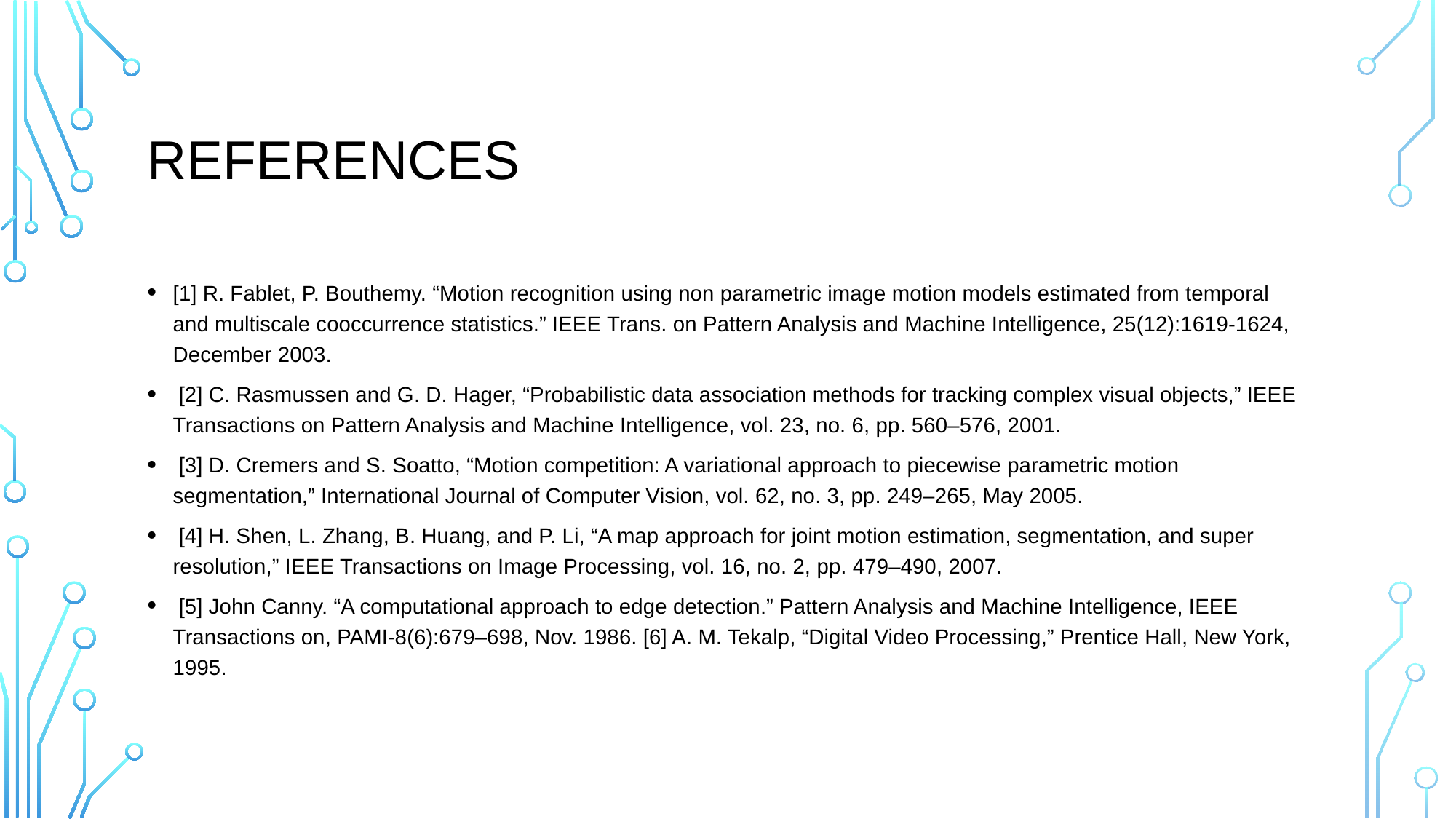

# References
[1] R. Fablet, P. Bouthemy. “Motion recognition using non parametric image motion models estimated from temporal and multiscale cooccurrence statistics.” IEEE Trans. on Pattern Analysis and Machine Intelligence, 25(12):1619-1624, December 2003.
 [2] C. Rasmussen and G. D. Hager, “Probabilistic data association methods for tracking complex visual objects,” IEEE Transactions on Pattern Analysis and Machine Intelligence, vol. 23, no. 6, pp. 560–576, 2001.
 [3] D. Cremers and S. Soatto, “Motion competition: A variational approach to piecewise parametric motion segmentation,” International Journal of Computer Vision, vol. 62, no. 3, pp. 249–265, May 2005.
 [4] H. Shen, L. Zhang, B. Huang, and P. Li, “A map approach for joint motion estimation, segmentation, and super resolution,” IEEE Transactions on Image Processing, vol. 16, no. 2, pp. 479–490, 2007.
 [5] John Canny. “A computational approach to edge detection.” Pattern Analysis and Machine Intelligence, IEEE Transactions on, PAMI-8(6):679–698, Nov. 1986. [6] A. M. Tekalp, “Digital Video Processing,” Prentice Hall, New York, 1995.